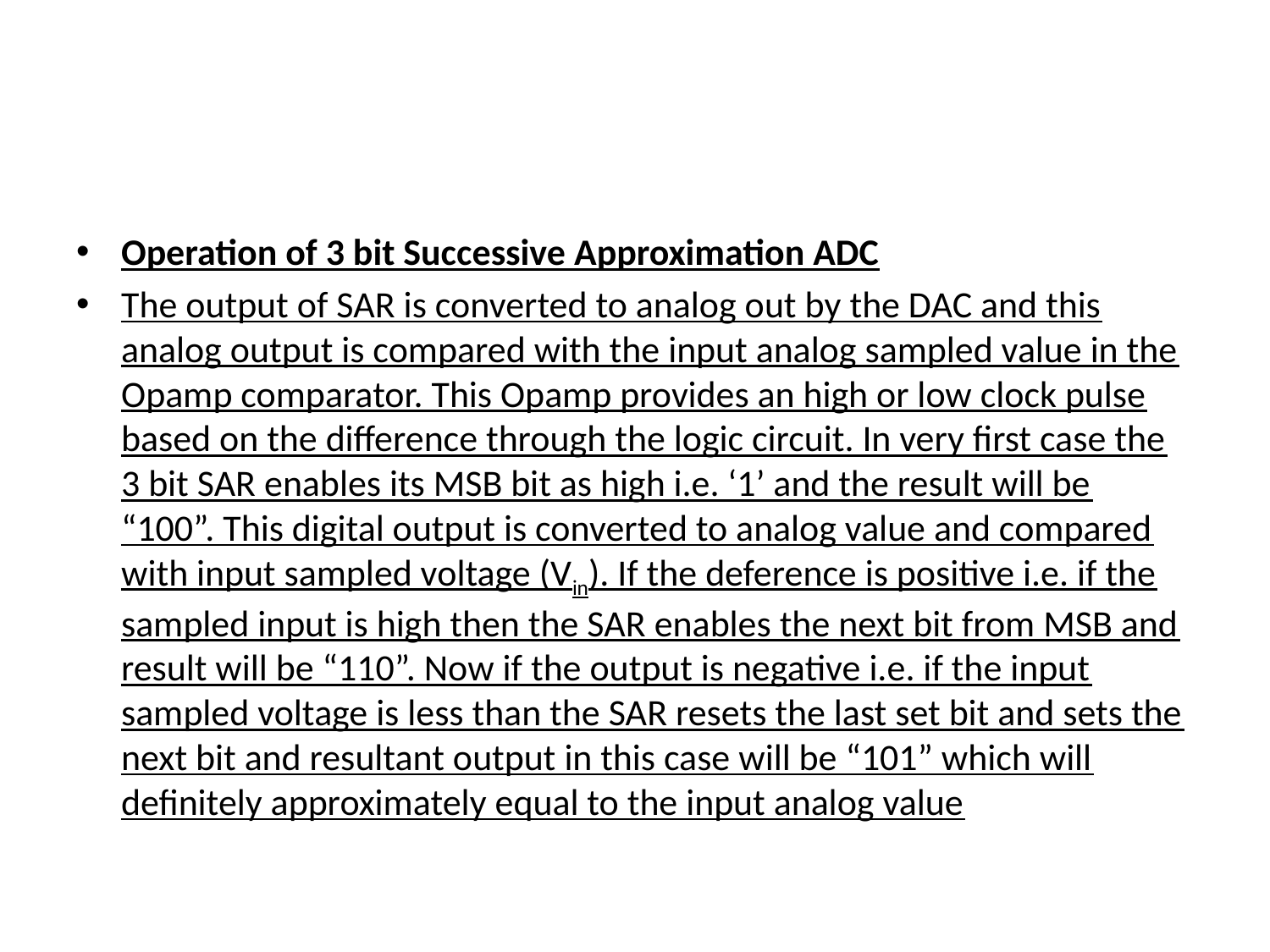

#
Operation of 3 bit Successive Approximation ADC
The output of SAR is converted to analog out by the DAC and this analog output is compared with the input analog sampled value in the Opamp comparator. This Opamp provides an high or low clock pulse based on the difference through the logic circuit. In very first case the 3 bit SAR enables its MSB bit as high i.e. ‘1’ and the result will be “100”. This digital output is converted to analog value and compared with input sampled voltage (Vin). If the deference is positive i.e. if the sampled input is high then the SAR enables the next bit from MSB and result will be “110”. Now if the output is negative i.e. if the input sampled voltage is less than the SAR resets the last set bit and sets the next bit and resultant output in this case will be “101” which will definitely approximately equal to the input analog value